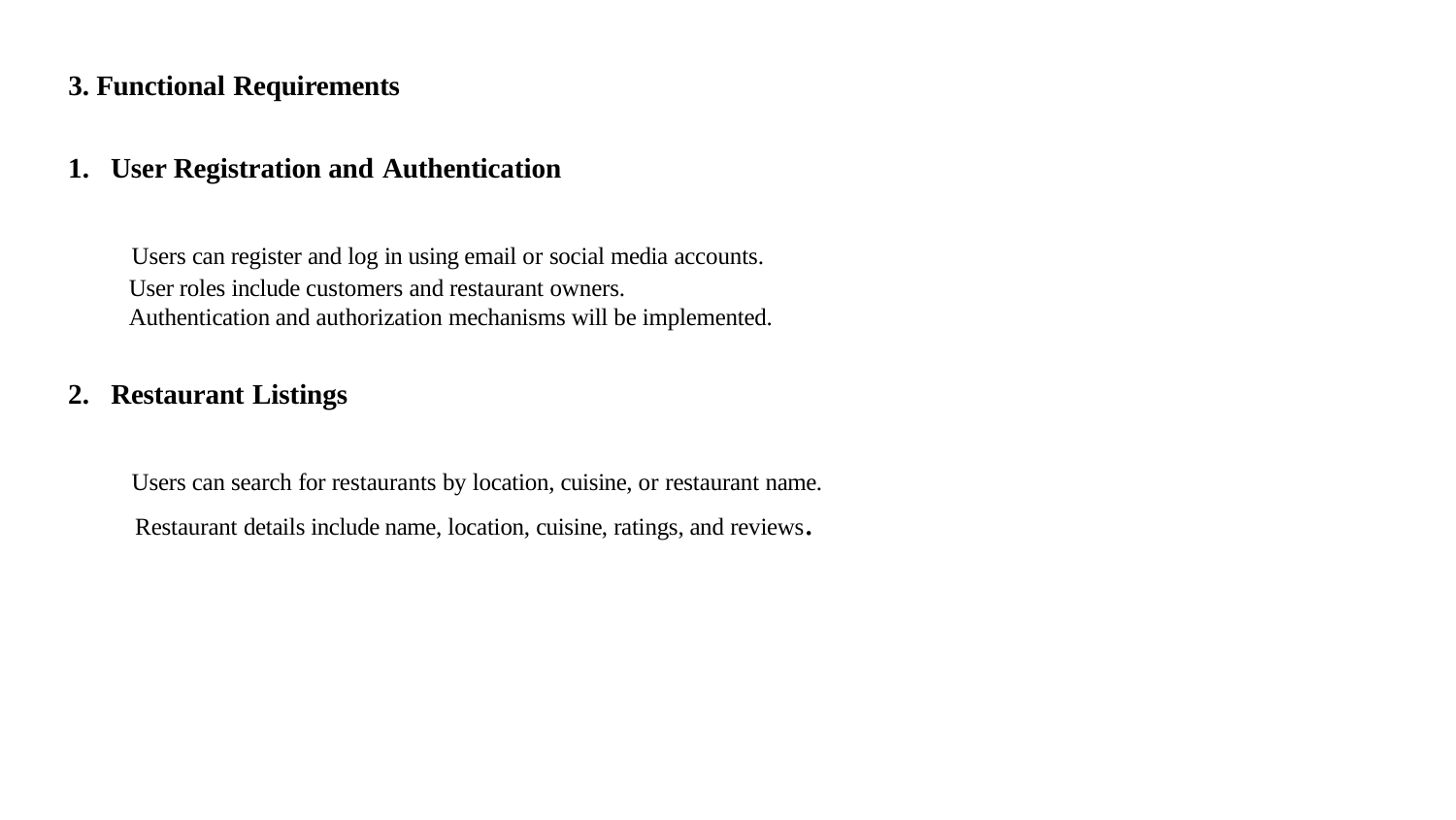

# 3. Functional Requirements
User Registration and Authentication

Users can register and log in using email or social media accounts.
User roles include customers and restaurant owners.
Authentication and authorization mechanisms will be implemented.

Restaurant Listings

Users can search for restaurants by location, cuisine, or restaurant name.  Restaurant details include name, location, cuisine, ratings, and reviews.